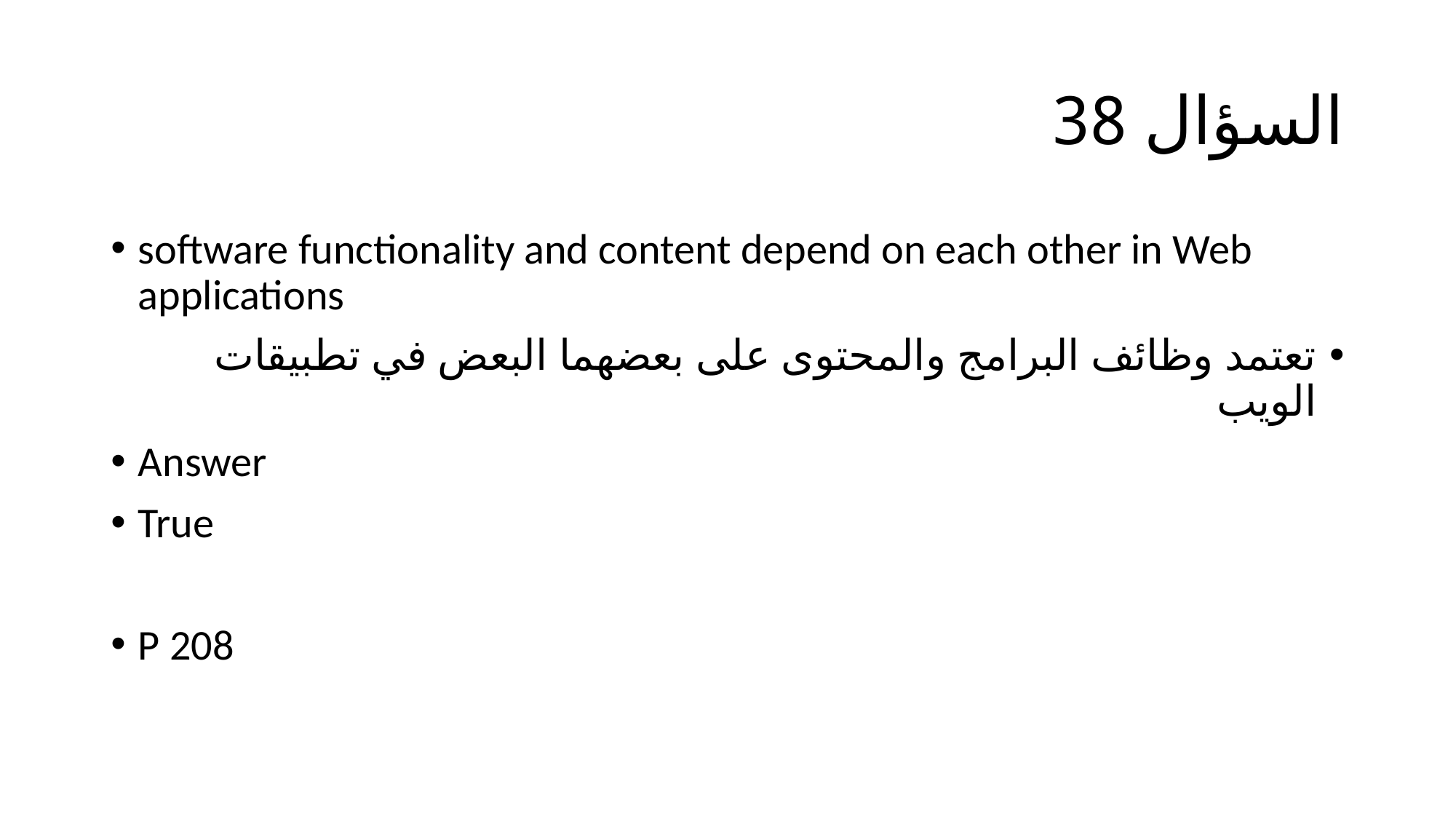

# السؤال 38
software functionality and content depend on each other in Web applications
تعتمد وظائف البرامج والمحتوى على بعضهما البعض في تطبيقات الويب
Answer
True

P 208